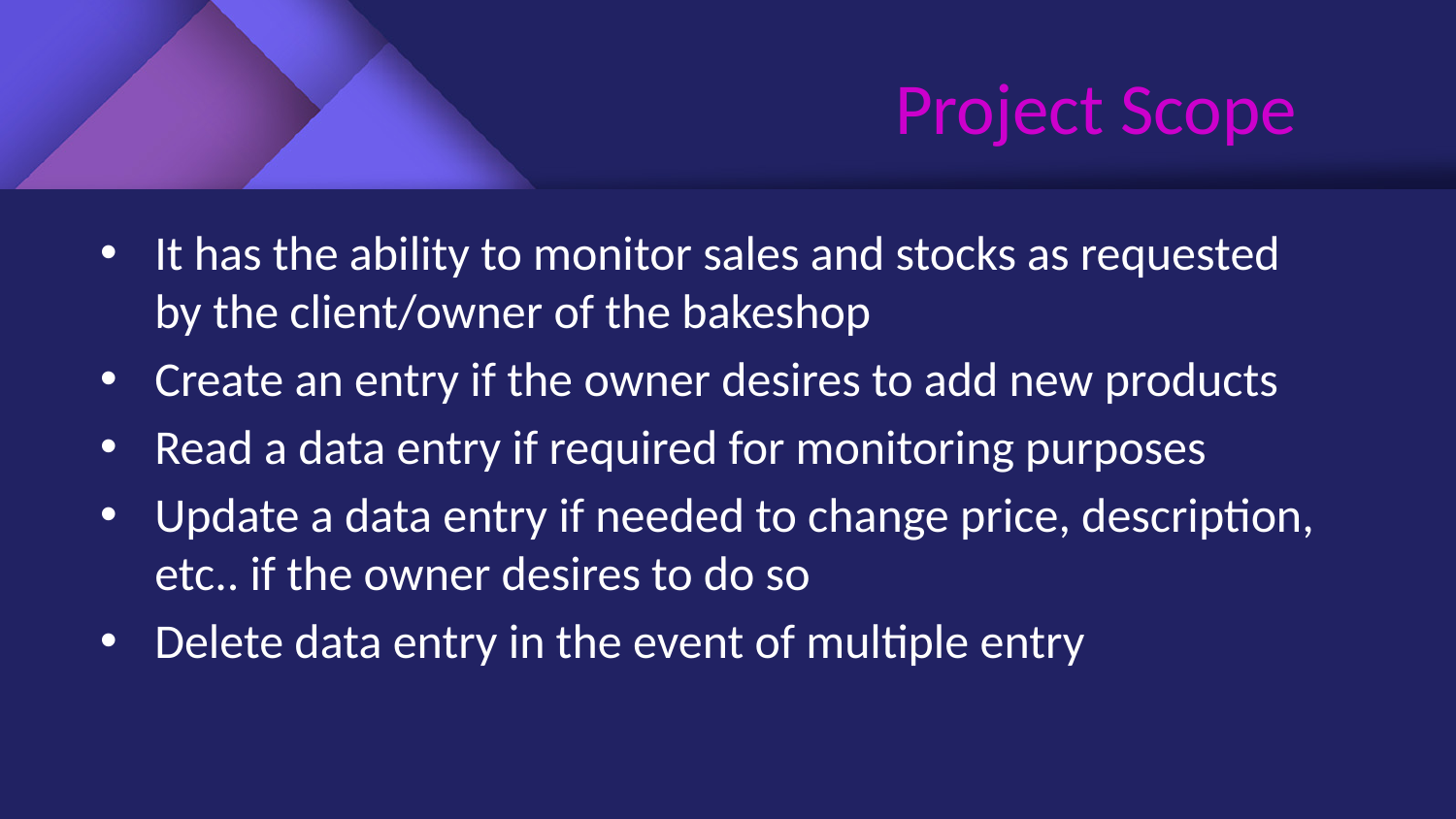

# Project Scope
It has the ability to monitor sales and stocks as requested by the client/owner of the bakeshop
Create an entry if the owner desires to add new products
Read a data entry if required for monitoring purposes
Update a data entry if needed to change price, description, etc.. if the owner desires to do so
Delete data entry in the event of multiple entry